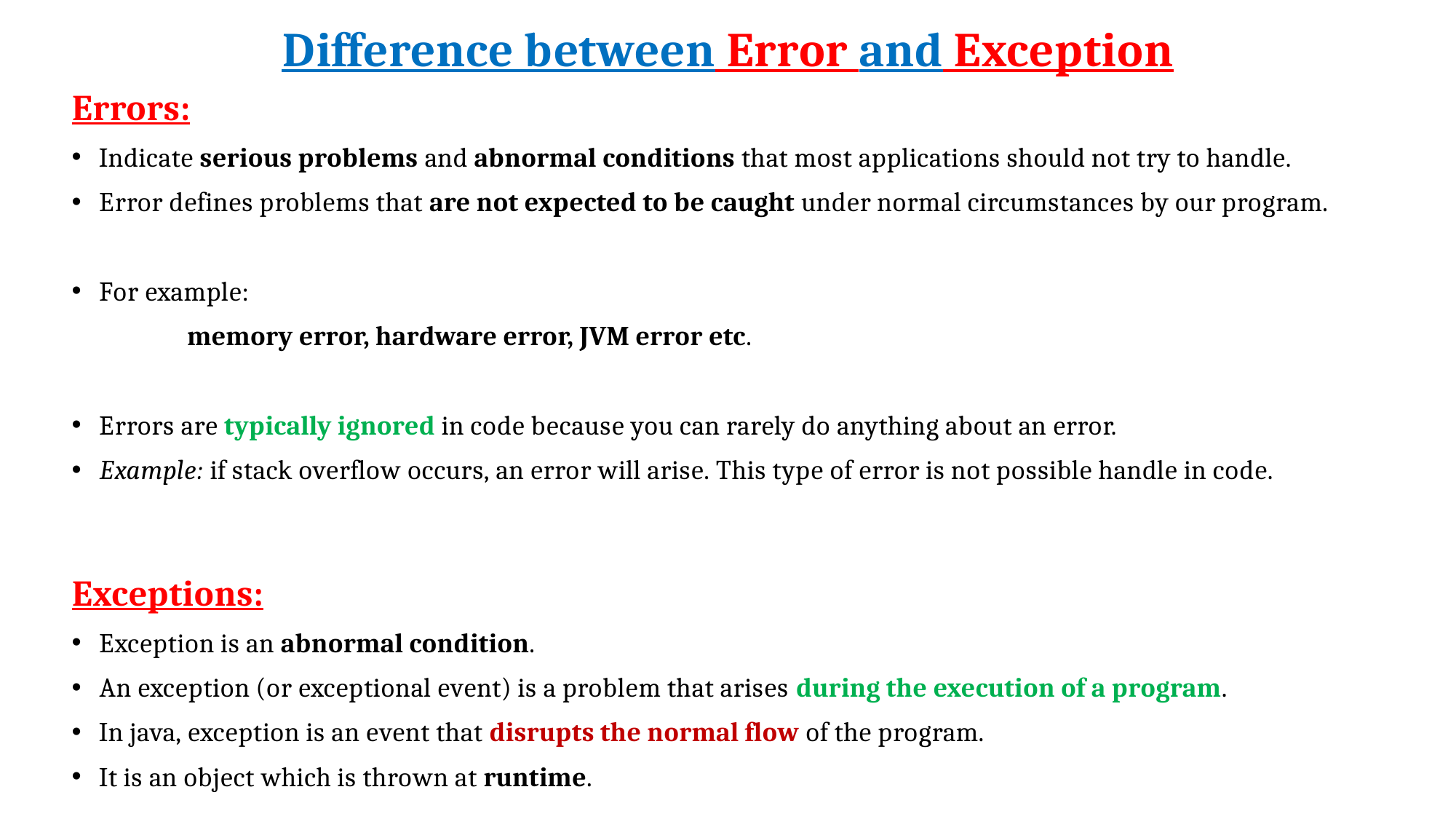

# Difference between Error and Exception
Errors:
Indicate serious problems and abnormal conditions that most applications should not try to handle.
Error defines problems that are not expected to be caught under normal circumstances by our program.

For example:
	 memory error, hardware error, JVM error etc.

Errors are typically ignored in code because you can rarely do anything about an error.
Example: if stack overflow occurs, an error will arise. This type of error is not possible handle in code.

Exceptions:
Exception is an abnormal condition.
An exception (or exceptional event) is a problem that arises during the execution of a program.
In java, exception is an event that disrupts the normal flow of the program.
It is an object which is thrown at runtime.